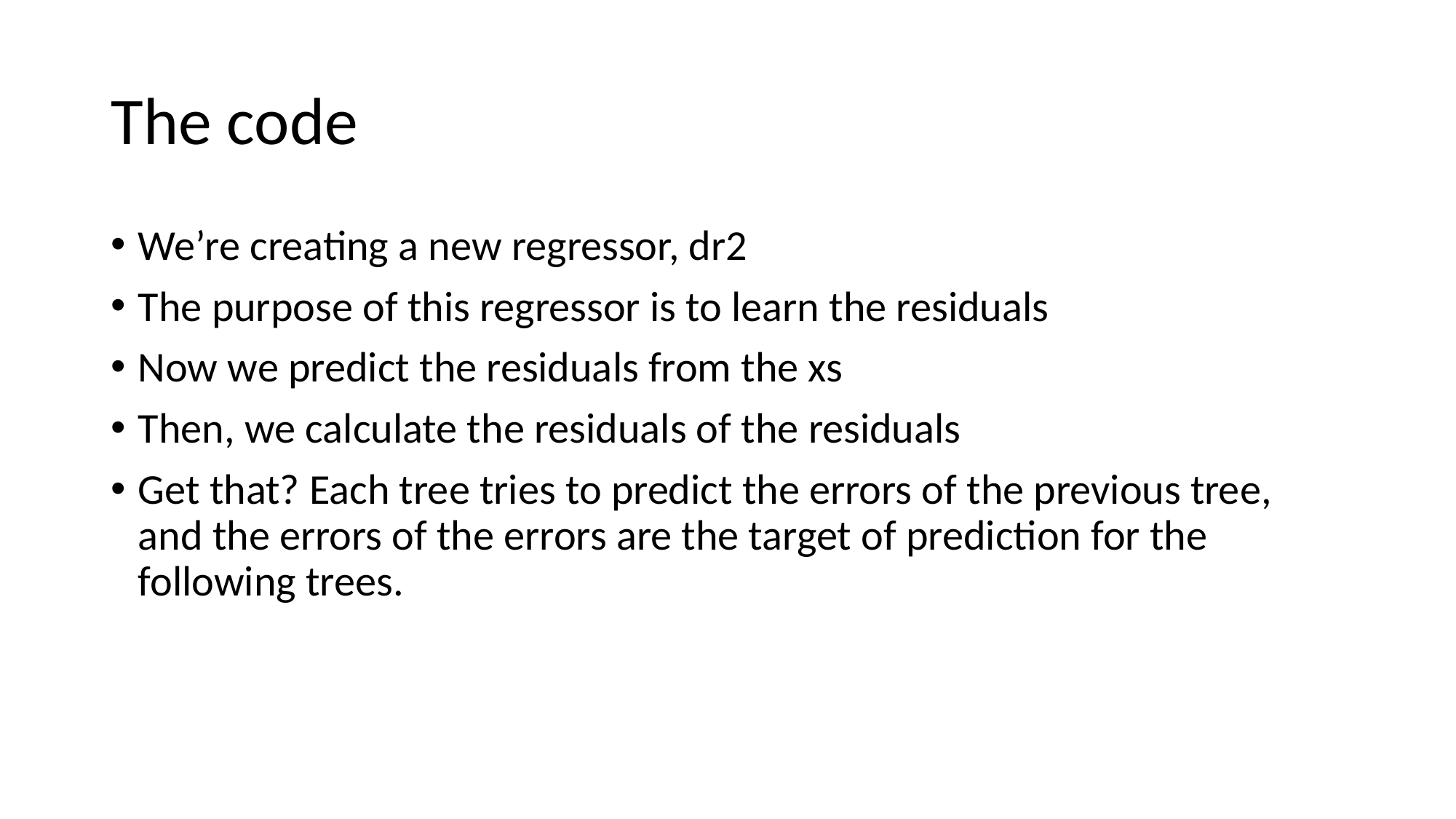

# The code
We’re creating a new regressor, dr2
The purpose of this regressor is to learn the residuals
Now we predict the residuals from the xs
Then, we calculate the residuals of the residuals
Get that? Each tree tries to predict the errors of the previous tree, and the errors of the errors are the target of prediction for the following trees.